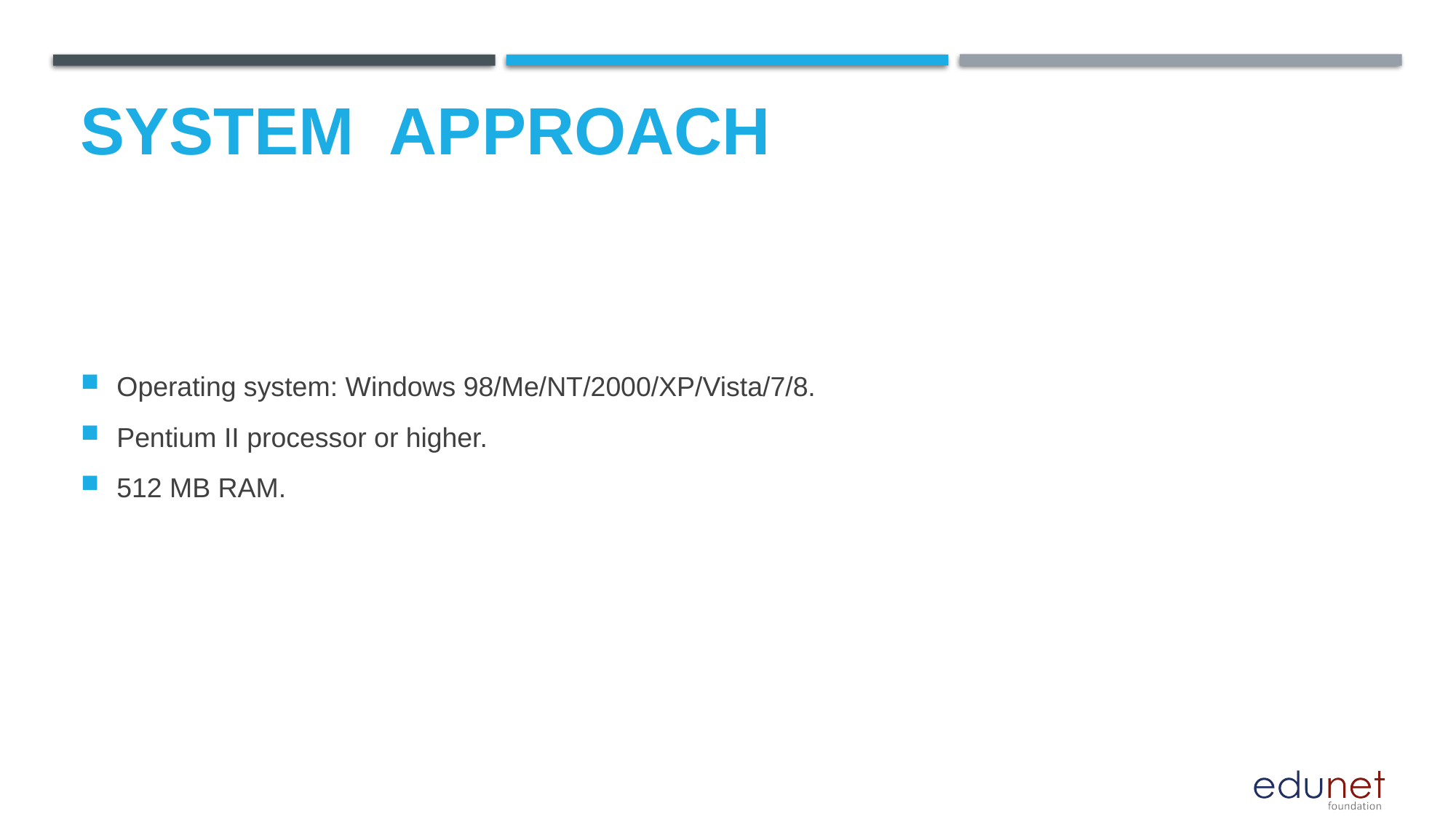

# System  Approach
Operating system: Windows 98/Me/NT/2000/XP/Vista/7/8.
Pentium II processor or higher.
512 MB RAM.